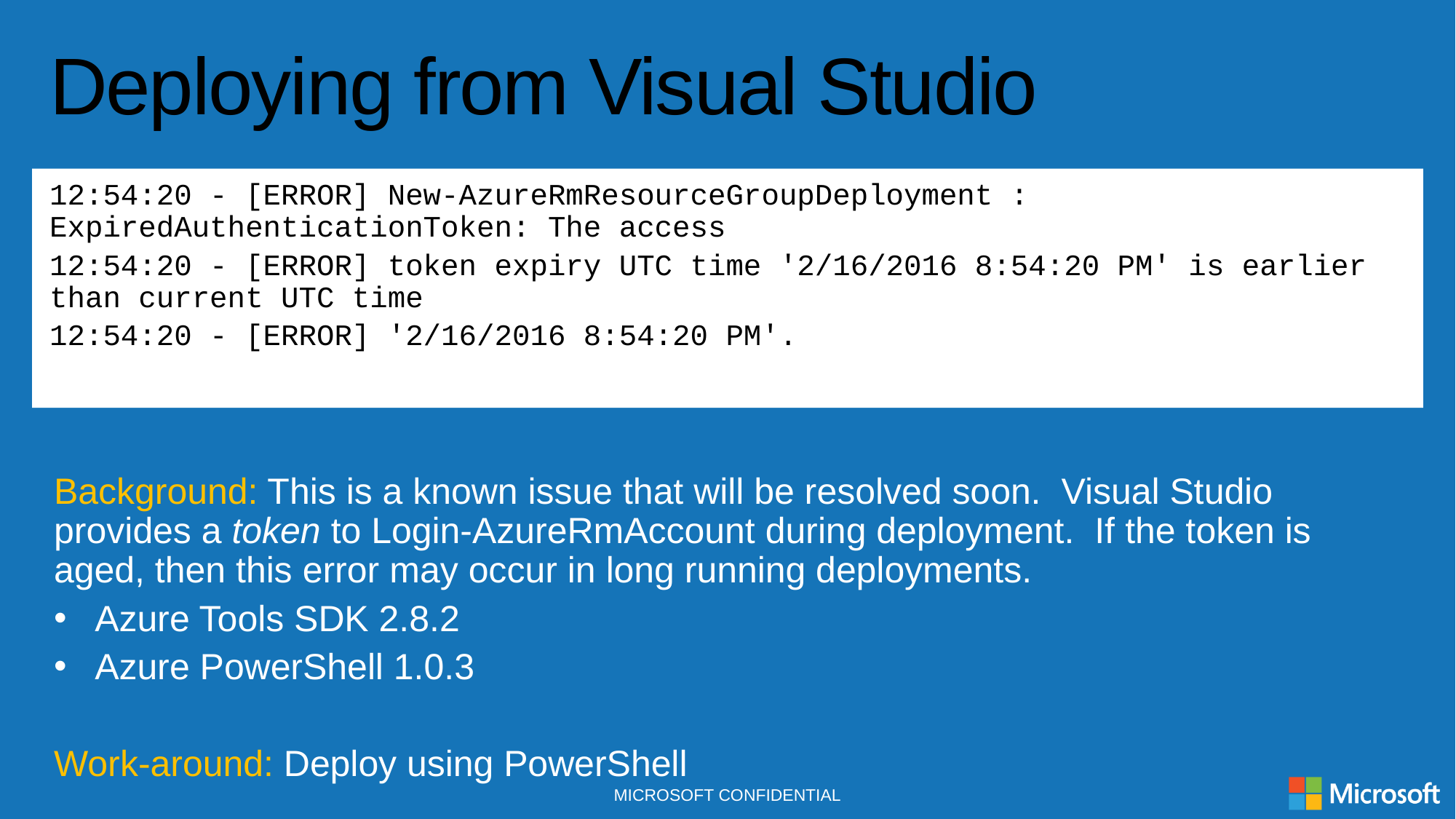

# Deploying from Visual Studio
12:54:20 - [ERROR] New-AzureRmResourceGroupDeployment : ExpiredAuthenticationToken: The access
12:54:20 - [ERROR] token expiry UTC time '2/16/2016 8:54:20 PM' is earlier than current UTC time
12:54:20 - [ERROR] '2/16/2016 8:54:20 PM'.

Background: This is a known issue that will be resolved soon.  Visual Studio provides a token to Login-AzureRmAccount during deployment.  If the token is aged, then this error may occur in long running deployments.
Azure Tools SDK 2.8.2
Azure PowerShell 1.0.3

Work-around: Deploy using PowerShell